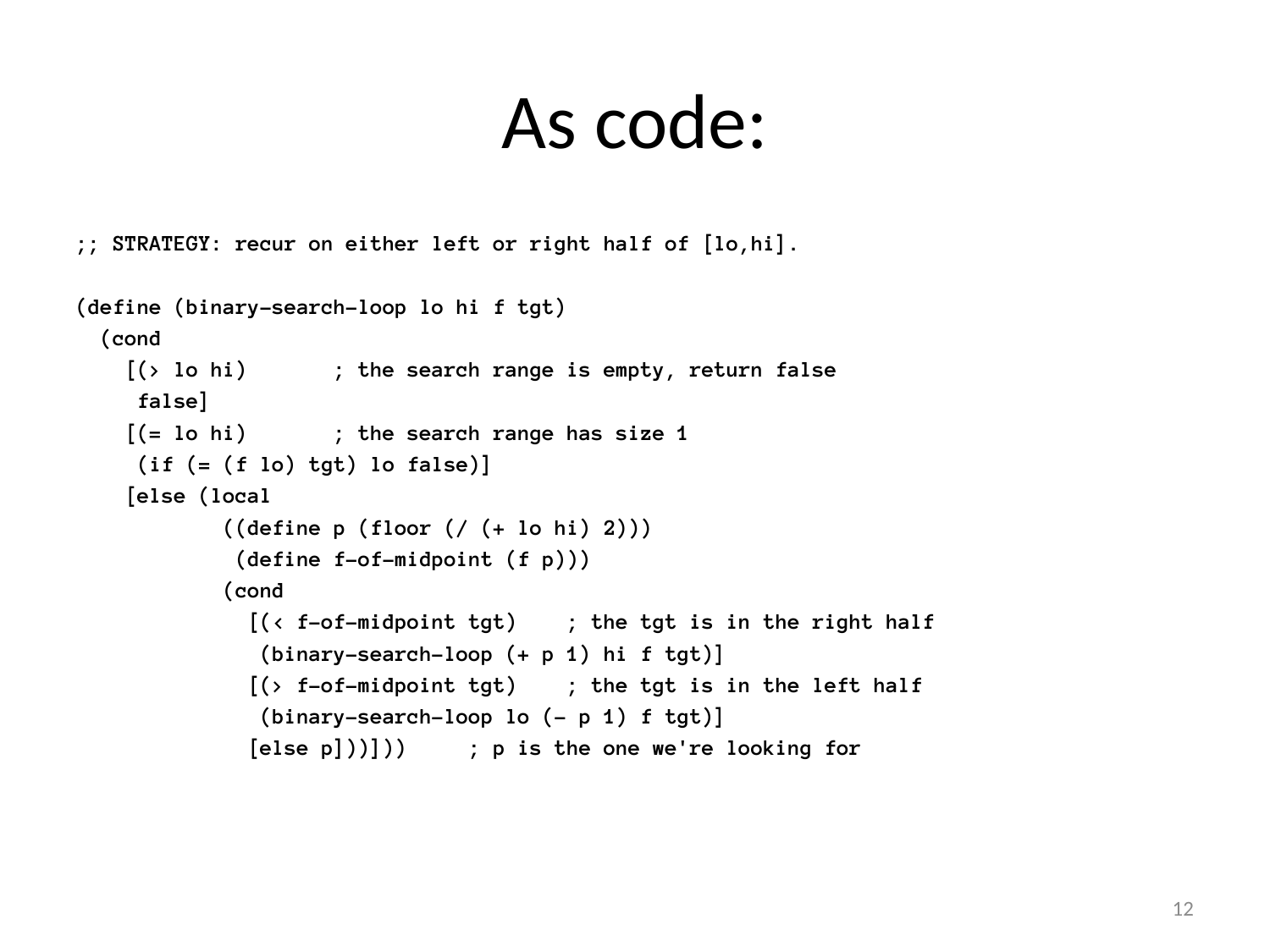

# As code:
;; STRATEGY: recur on either left or right half of [lo,hi].

(define (binary-search-loop lo hi f tgt)
  (cond
    [(> lo hi)       ; the search range is empty, return false
     false]
    [(= lo hi)       ; the search range has size 1
     (if (= (f lo) tgt) lo false)]
    [else (local
            ((define p (floor (/ (+ lo hi) 2)))
             (define f-of-midpoint (f p)))
            (cond
              [(< f-of-midpoint tgt)    ; the tgt is in the right half
               (binary-search-loop (+ p 1) hi f tgt)]
              [(> f-of-midpoint tgt)    ; the tgt is in the left half
               (binary-search-loop lo (- p 1) f tgt)]
              [else p]))]))     ; p is the one we're looking for

12